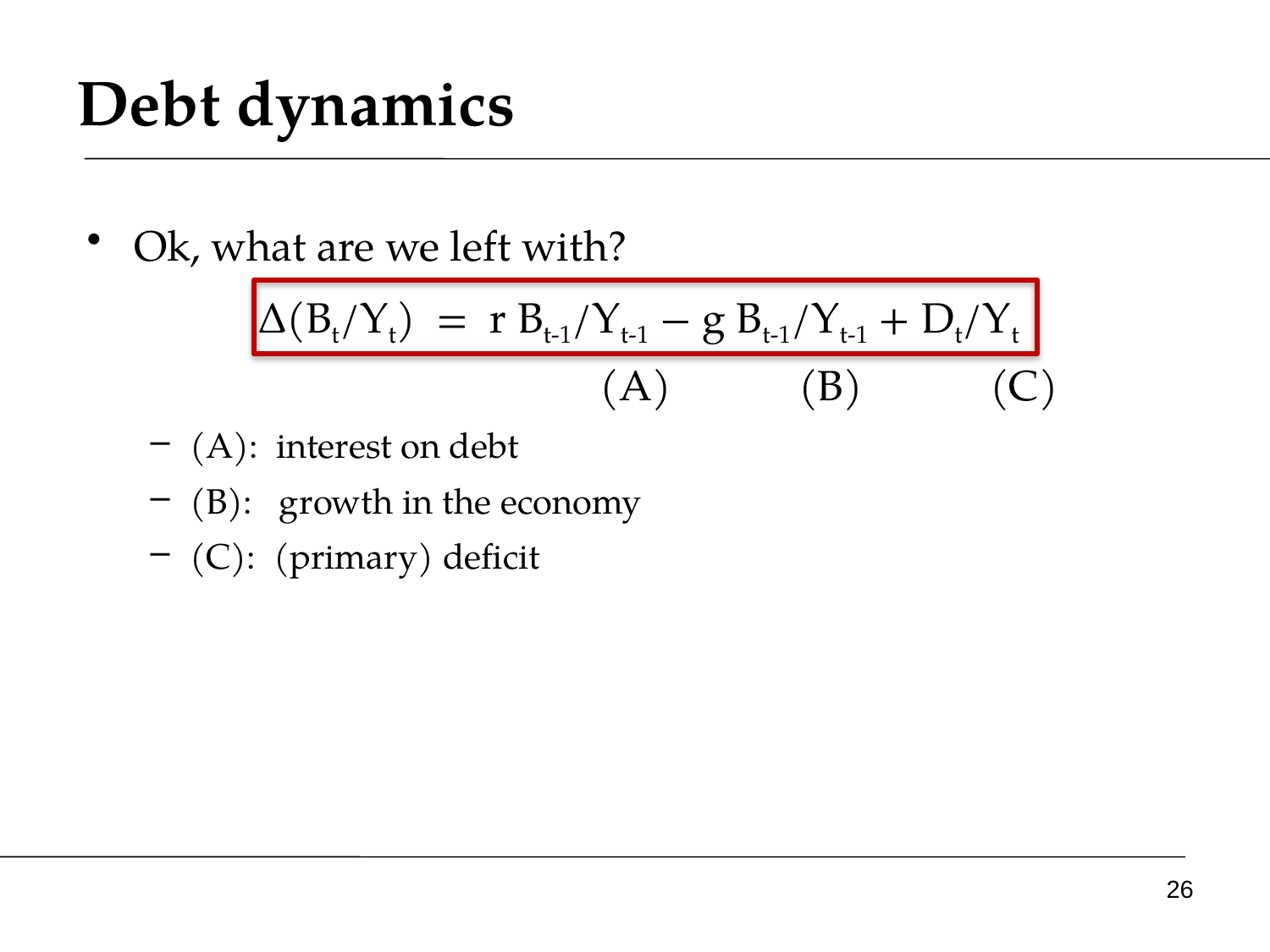

# Debt dynamics
Ok, what are we left with?
Δ(Bt/Yt)  =  r Bt-1/Yt-1 − g Bt-1/Yt-1 + Dt/Yt
			          	        (A)            (B)            (C)
(A):  interest on debt
(B):   growth in the economy
(C):  (primary) deficit

26